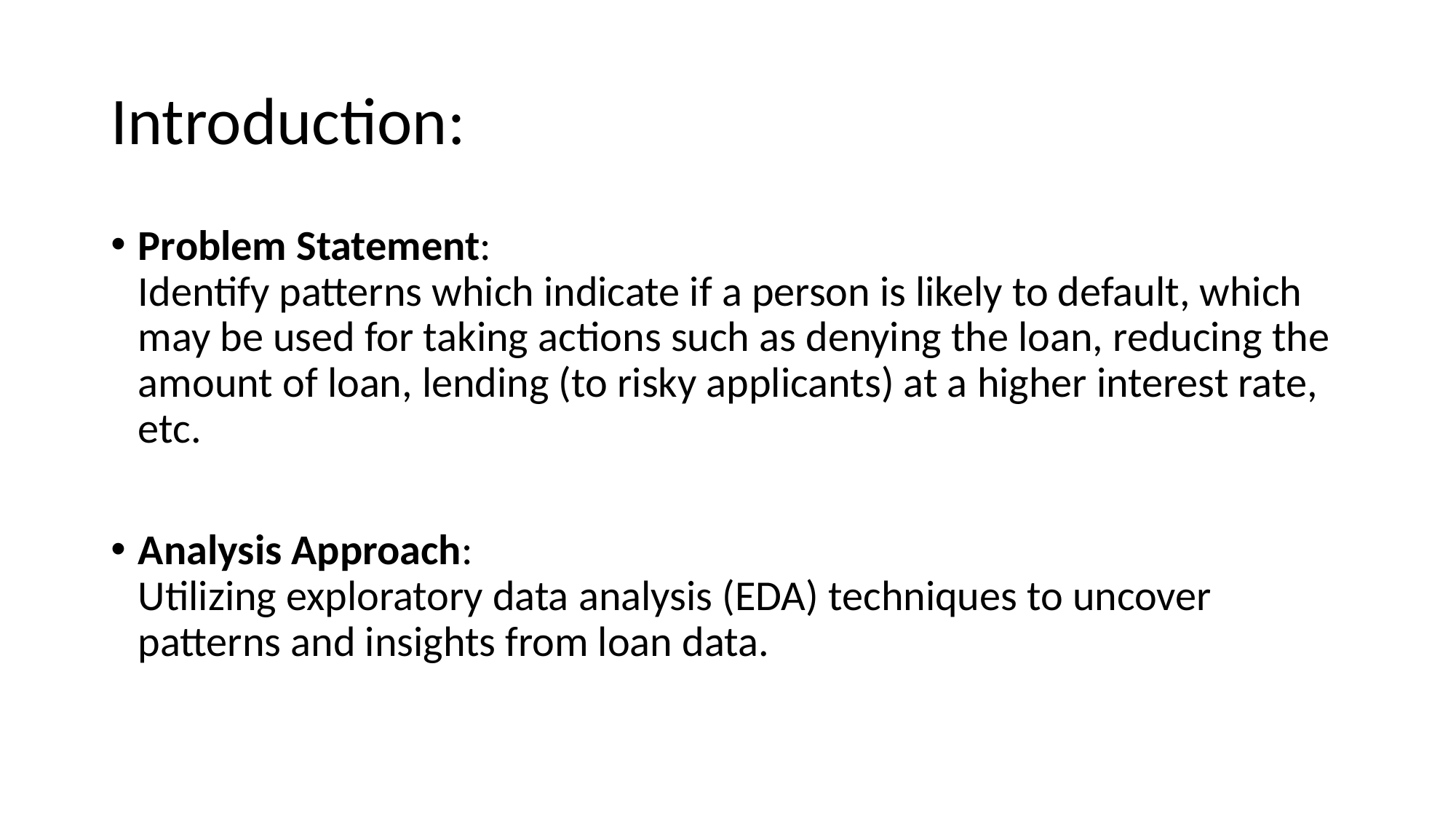

# Introduction:
Problem Statement:                                                                           Identify patterns which indicate if a person is likely to default, which may be used for taking actions such as denying the loan, reducing the amount of loan, lending (to risky applicants) at a higher interest rate, etc.

Analysis Approach:                                                                              Utilizing exploratory data analysis (EDA) techniques to uncover patterns and insights from loan data.